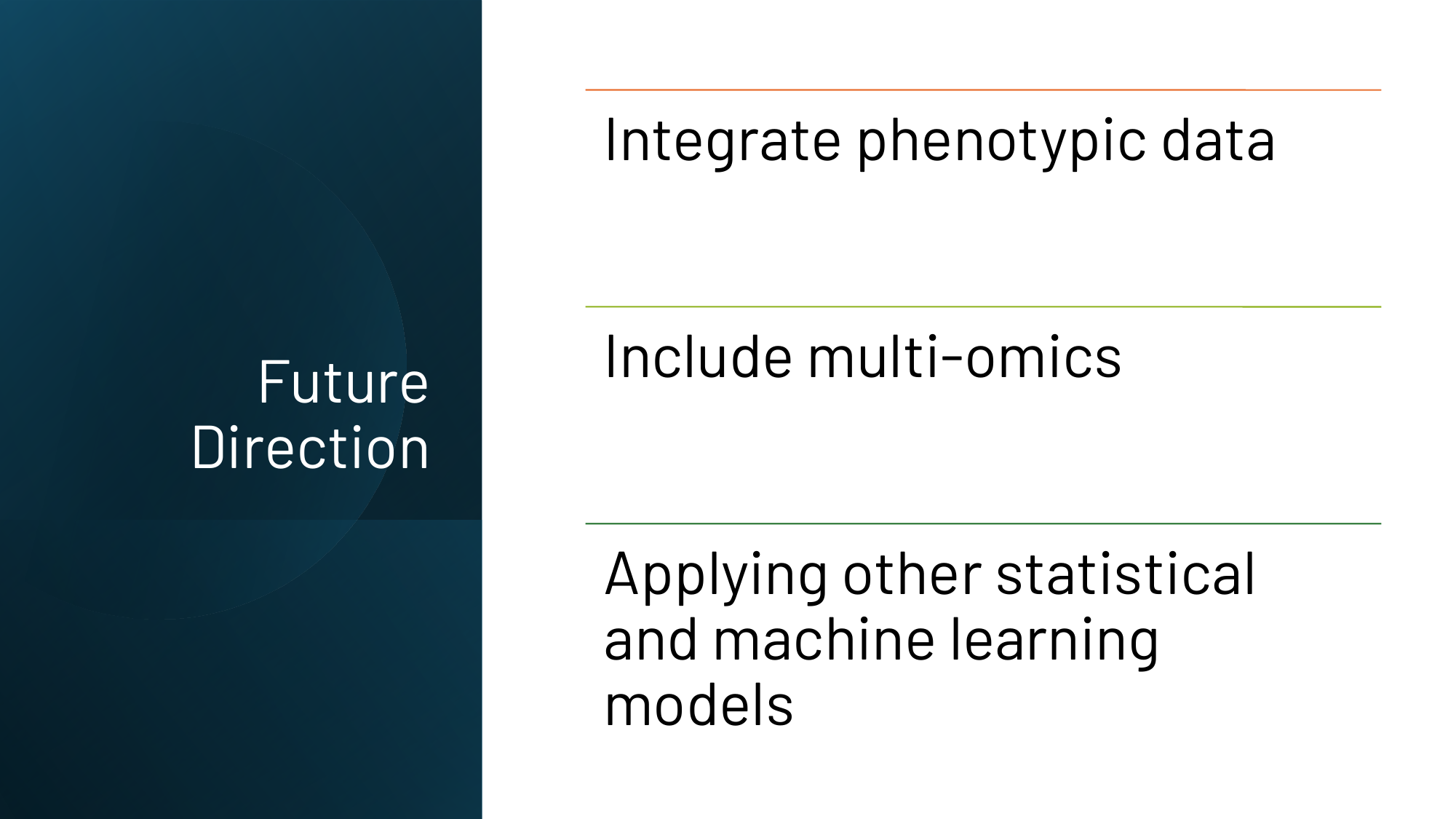

Integrate phenotypic data
Include multi-omics
Applying other statistical and machine learning models

# Future Direction